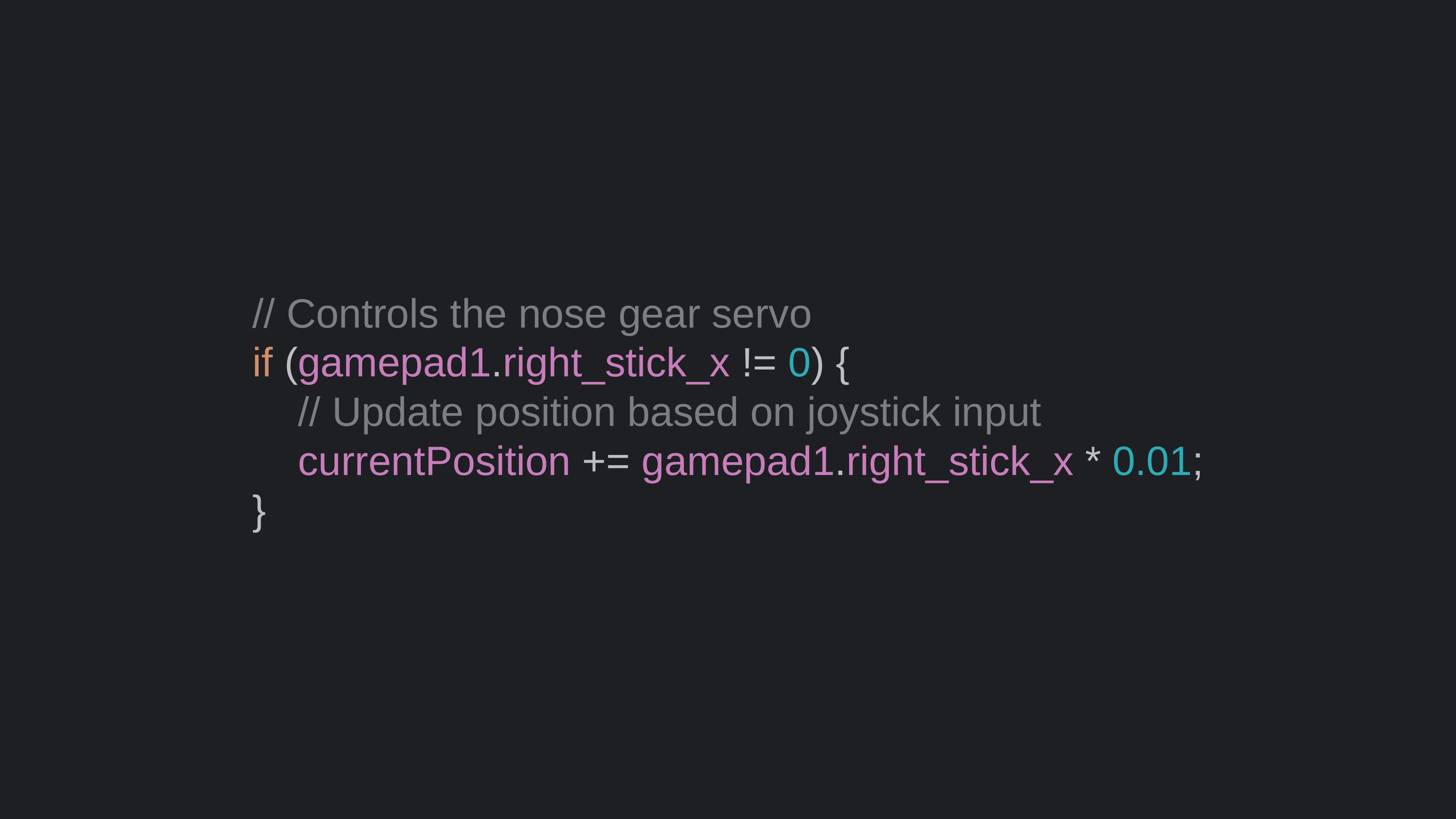

// Controls the nose gear servo
if (gamepad1.right_stick_x != 0) {
    // Update position based on joystick input
    currentPosition += gamepad1.right_stick_x * 0.01;
}